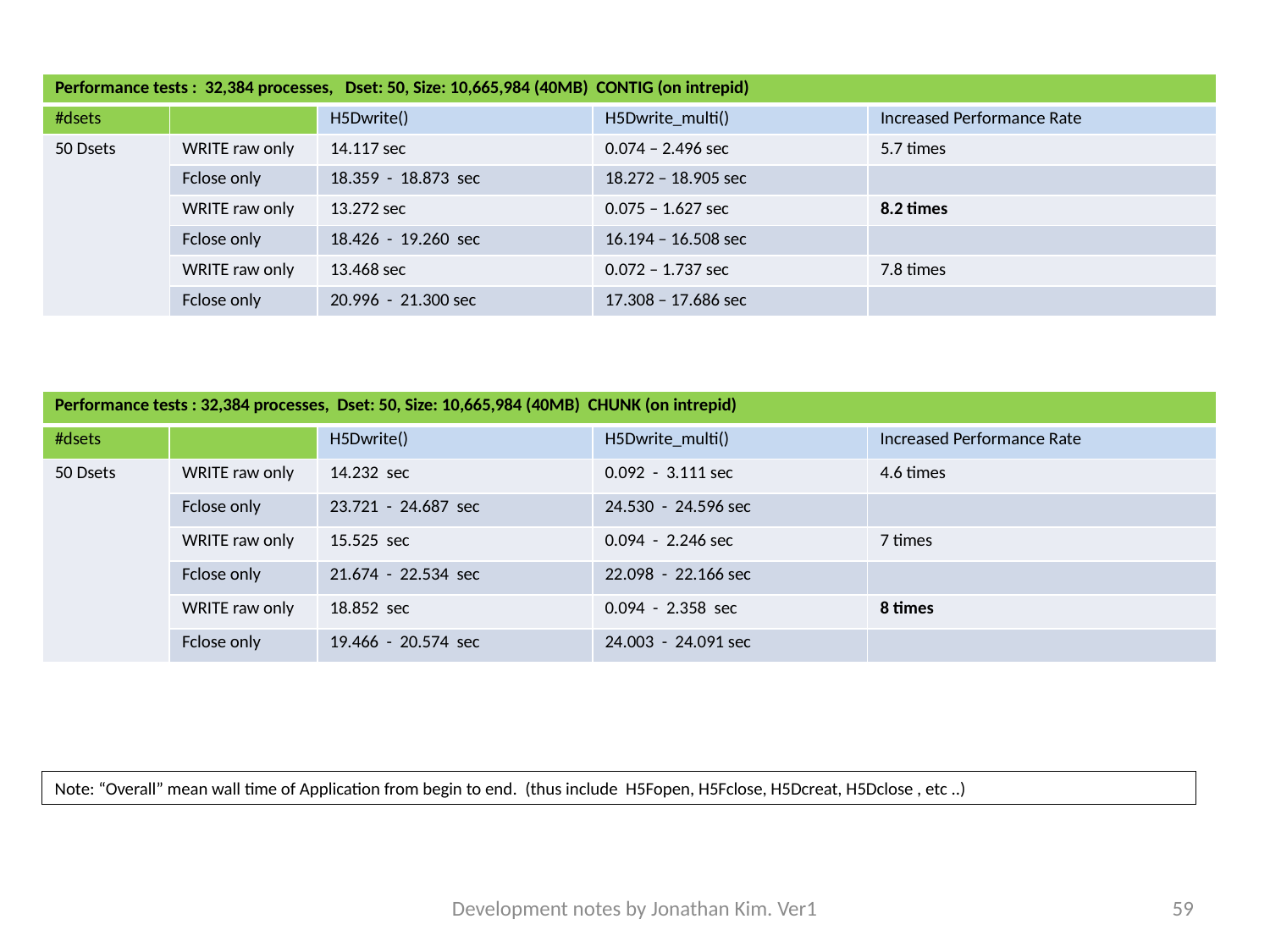

| Performance tests : 32,384 processes, Dset: 50, Size: 10,665,984 (40MB) CONTIG (on intrepid) |  |  |  |  |
| --- | --- | --- | --- | --- |
| #dsets |  | H5Dwrite() | H5Dwrite\_multi() | Increased Performance Rate |
| 50 Dsets | WRITE raw only | 14.117 sec | 0.074 – 2.496 sec | 5.7 times |
|  | Fclose only | 18.359 - 18.873 sec | 18.272 – 18.905 sec |  |
|  | WRITE raw only | 13.272 sec | 0.075 – 1.627 sec | 8.2 times |
|  | Fclose only | 18.426 - 19.260 sec | 16.194 – 16.508 sec |  |
|  | WRITE raw only | 13.468 sec | 0.072 – 1.737 sec | 7.8 times |
|  | Fclose only | 20.996 - 21.300 sec | 17.308 – 17.686 sec |  |
| Performance tests : 32,384 processes, Dset: 50, Size: 10,665,984 (40MB) CHUNK (on intrepid) |  |  |  |  |
| --- | --- | --- | --- | --- |
| #dsets |  | H5Dwrite() | H5Dwrite\_multi() | Increased Performance Rate |
| 50 Dsets | WRITE raw only | 14.232 sec | 0.092 - 3.111 sec | 4.6 times |
|  | Fclose only | 23.721 - 24.687 sec | 24.530 - 24.596 sec |  |
|  | WRITE raw only | 15.525 sec | 0.094 - 2.246 sec | 7 times |
|  | Fclose only | 21.674 - 22.534 sec | 22.098 - 22.166 sec |  |
|  | WRITE raw only | 18.852 sec | 0.094 - 2.358 sec | 8 times |
|  | Fclose only | 19.466 - 20.574 sec | 24.003 - 24.091 sec |  |
Note: “Overall” mean wall time of Application from begin to end.  (thus include  H5Fopen, H5Fclose, H5Dcreat, H5Dclose , etc ..)
Development notes by Jonathan Kim. Ver1
59